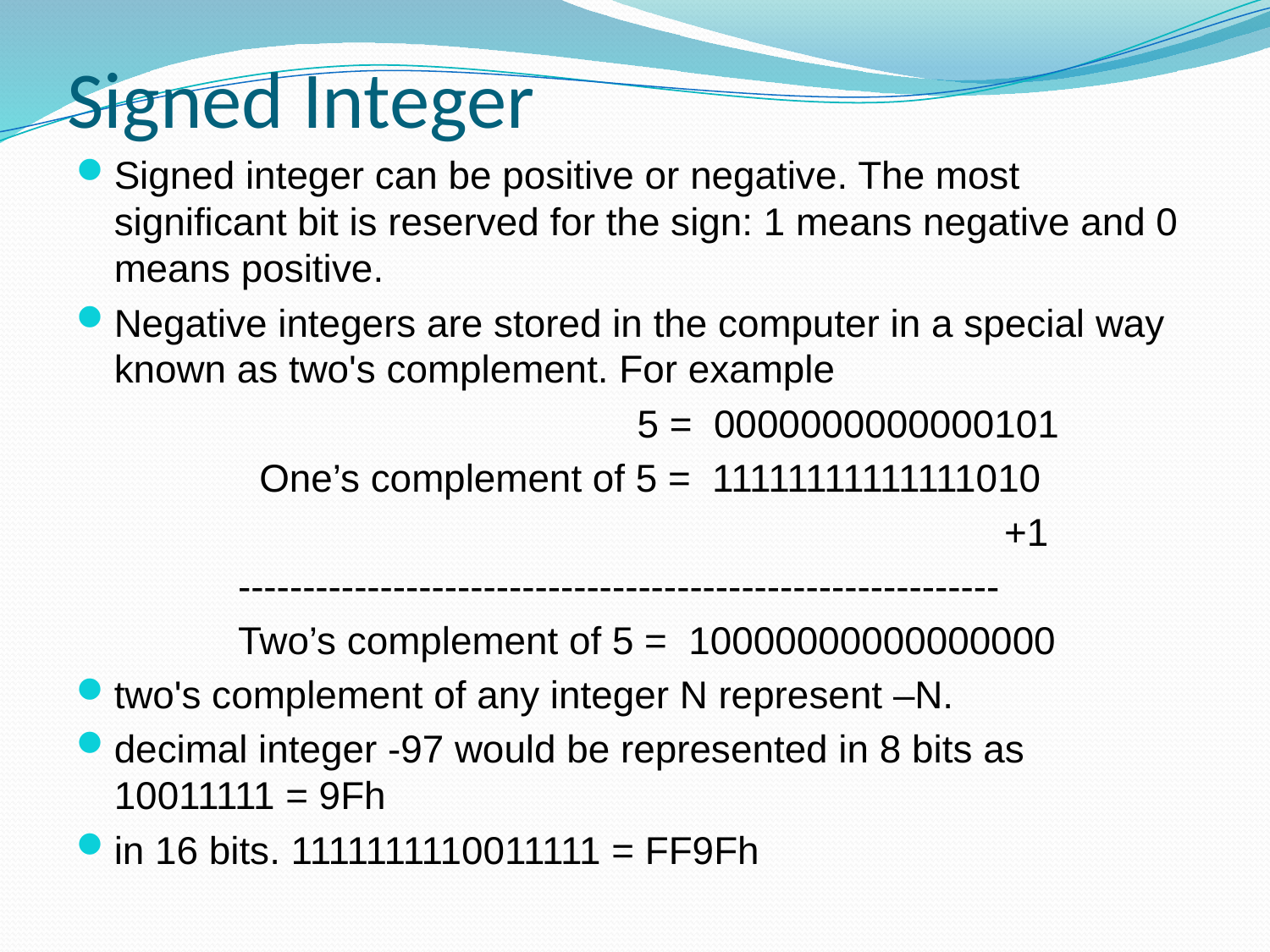

# Signed Integer
Signed integer can be positive or negative. The most significant bit is reserved for the sign: 1 means negative and 0 means positive.
Negative integers are stored in the computer in a special way known as two's complement. For example
                                                    5 =  0000000000000101
                 One’s complement of 5 =  11111111111111010
                                                                                      +1
               -----------------------------------------------------------
               Two’s complement of 5 =  10000000000000000
two's complement of any integer N represent –N.
decimal integer -97 would be represented in 8 bits as 10011111 = 9Fh
in 16 bits. 1111111110011111 = FF9Fh